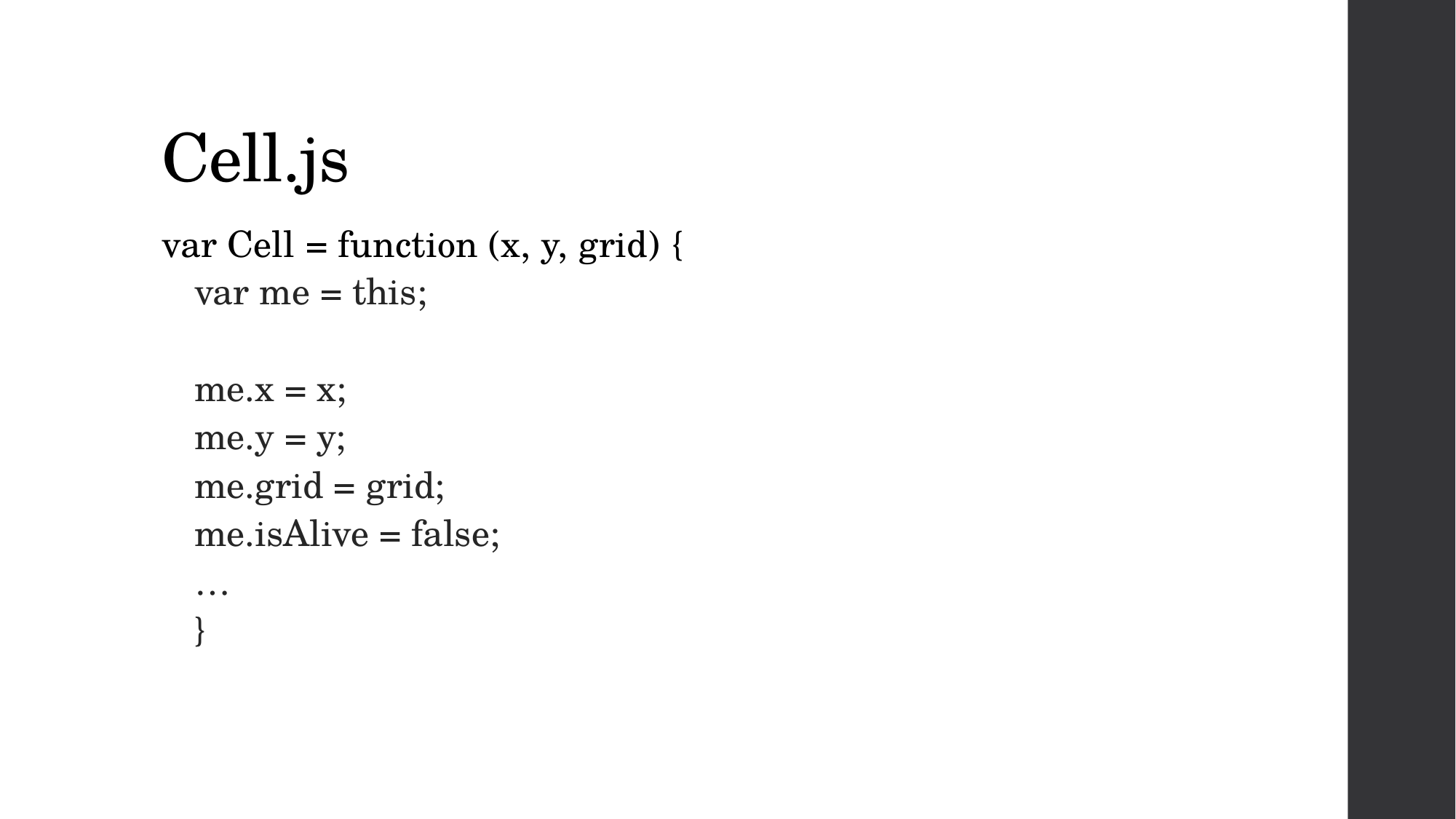

# Cell.js
var Cell = function (x, y, grid) {
var me = this;

me.x = x;
me.y = y;
me.grid = grid;
me.isAlive = false;
…
}